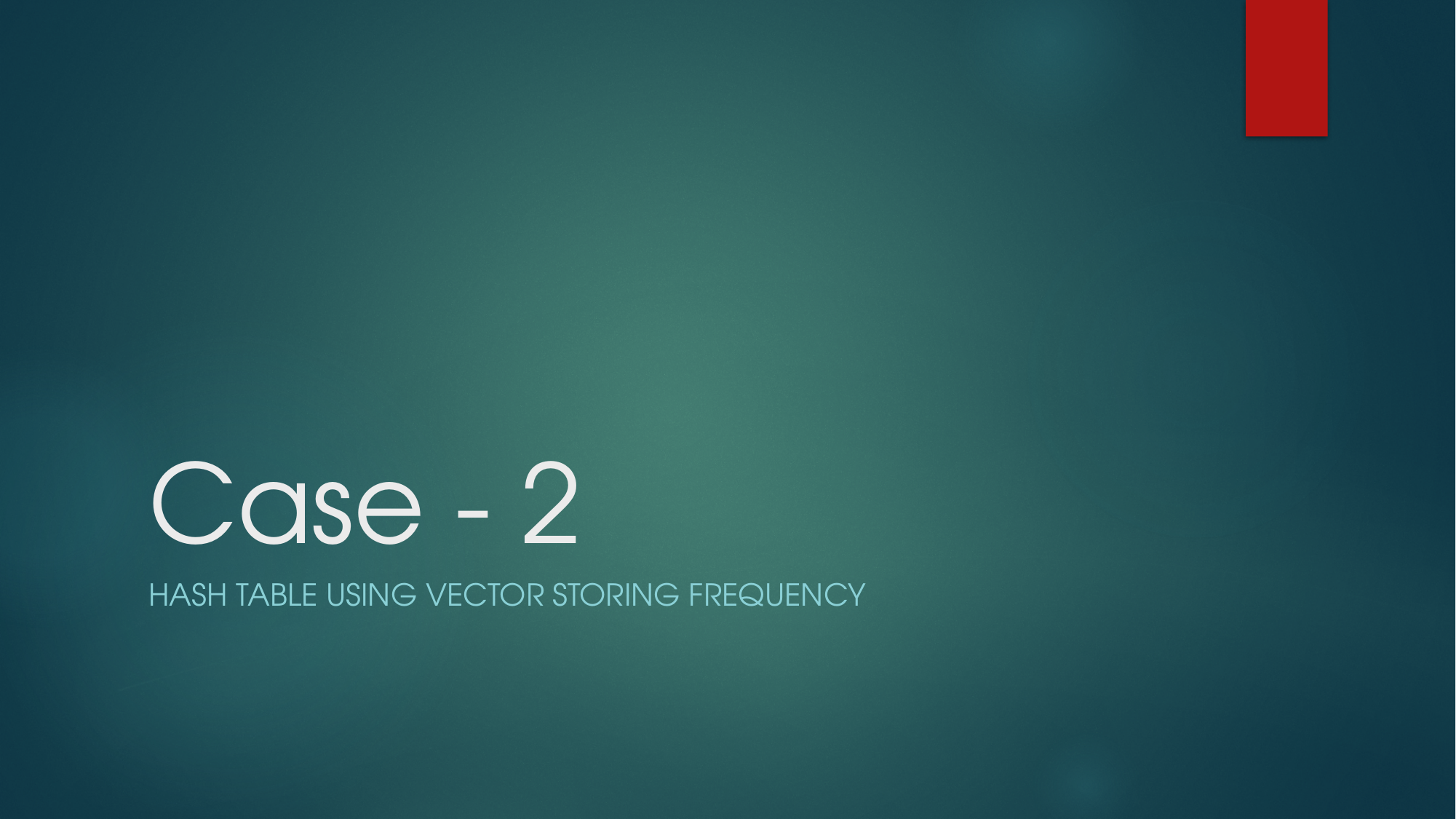

# Case - 2
Hash table using vector storing frequency